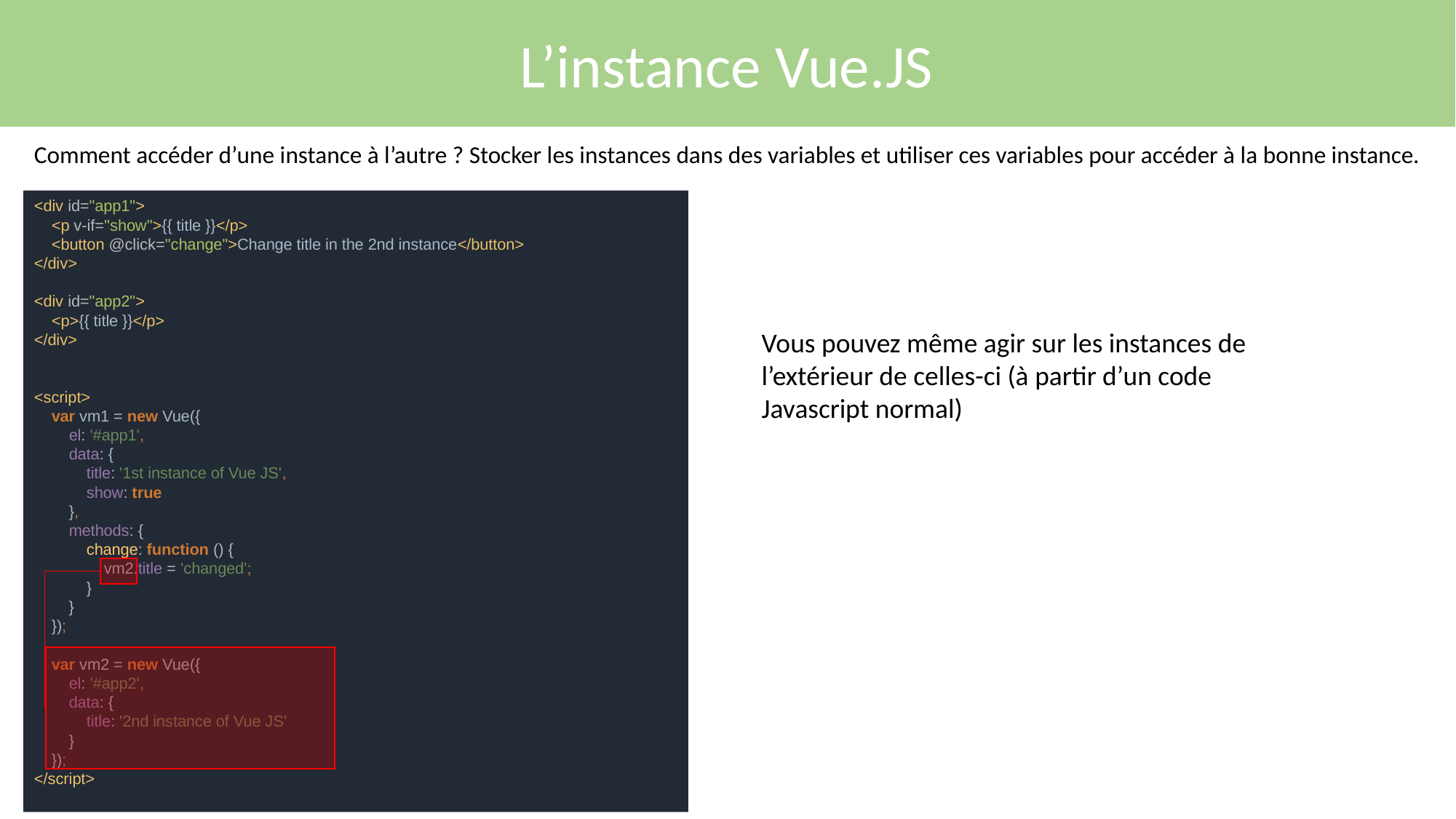

L’instance Vue.JS
Comment accéder d’une instance à l’autre ? Stocker les instances dans des variables et utiliser ces variables pour accéder à la bonne instance.
<div id="app1">
    <p v-if="show">{{ title }}</p>
    <button @click="change">Change title in the 2nd instance</button>
</div>
<div id="app2">
    <p>{{ title }}</p>
</div>
<script>
    var vm1 = new Vue({
        el: '#app1',
        data: {
            title: '1st instance of Vue JS',
            show: true
        },
        methods: {
            change: function () {
                vm2.title = 'changed';
            }
        }
    });
    var vm2 = new Vue({
        el: '#app2',
        data: {
            title: '2nd instance of Vue JS'
        }
    });
</script>

Vous pouvez même agir sur les instances de l’extérieur de celles-ci (à partir d’un code Javascript normal)